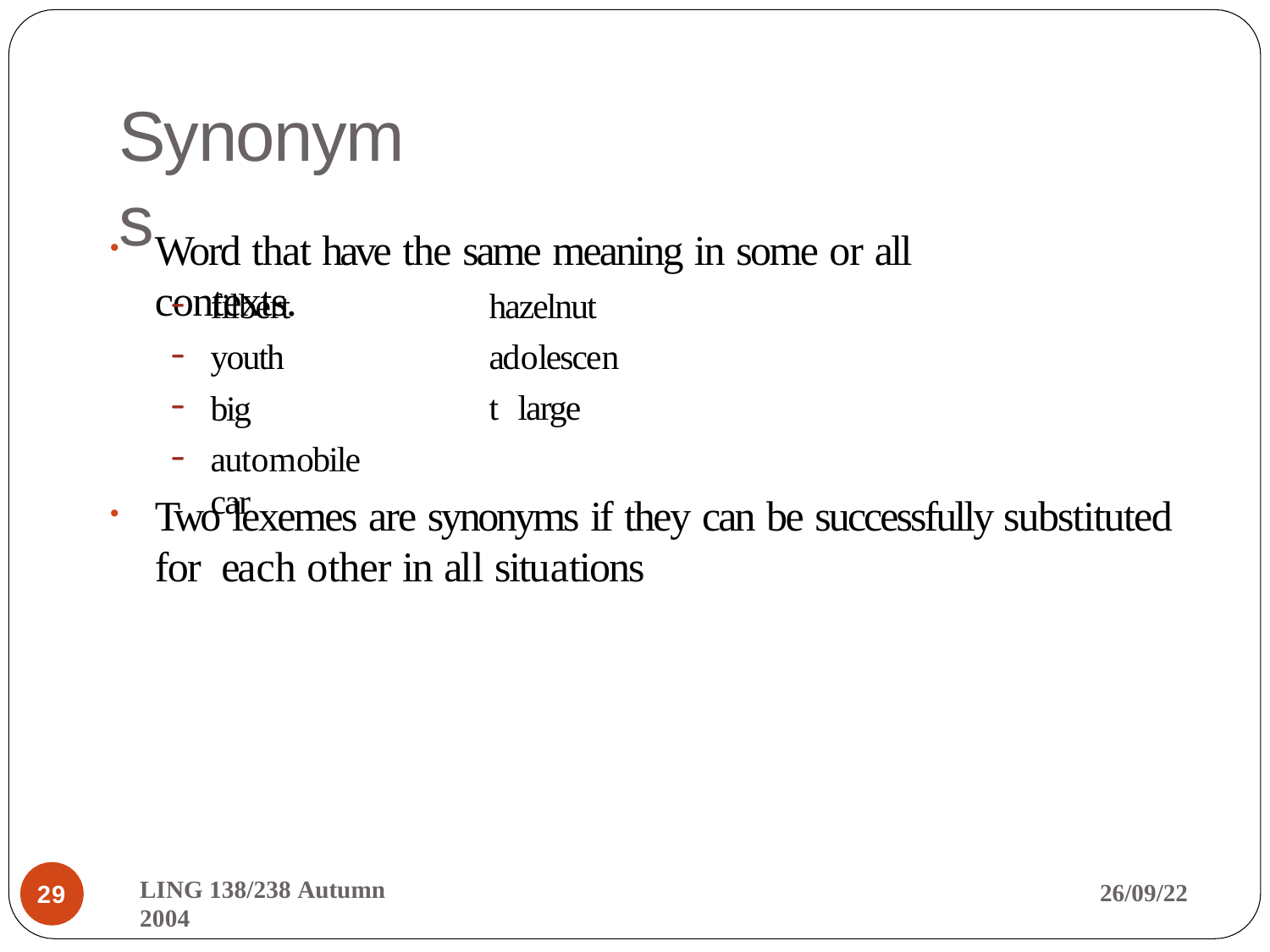

# Synonyms
Word that have the same meaning in some or all contexts.
filbert
youth
big
automobile car
hazelnut  adolescent  large
Two lexemes are synonyms if they can be successfully substituted for  each other in all situations

LING 138/238 Autumn 2004
26/09/22
29